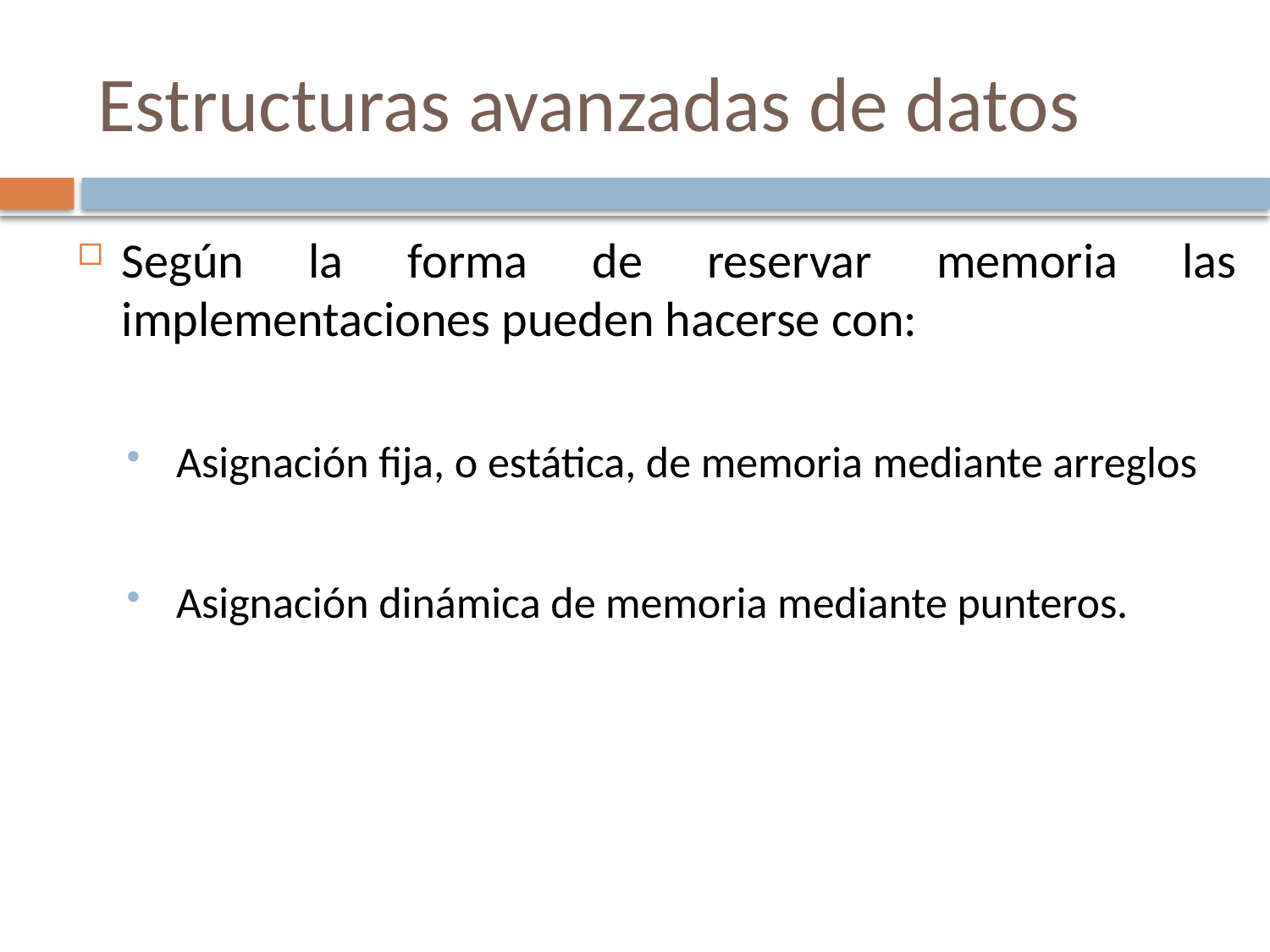

# Estructuras avanzadas de datos
Según la forma de reservar memoria las implementaciones pueden hacerse con:

 Asignación fija, o estática, de memoria mediante arreglos

 Asignación dinámica de memoria mediante punteros.